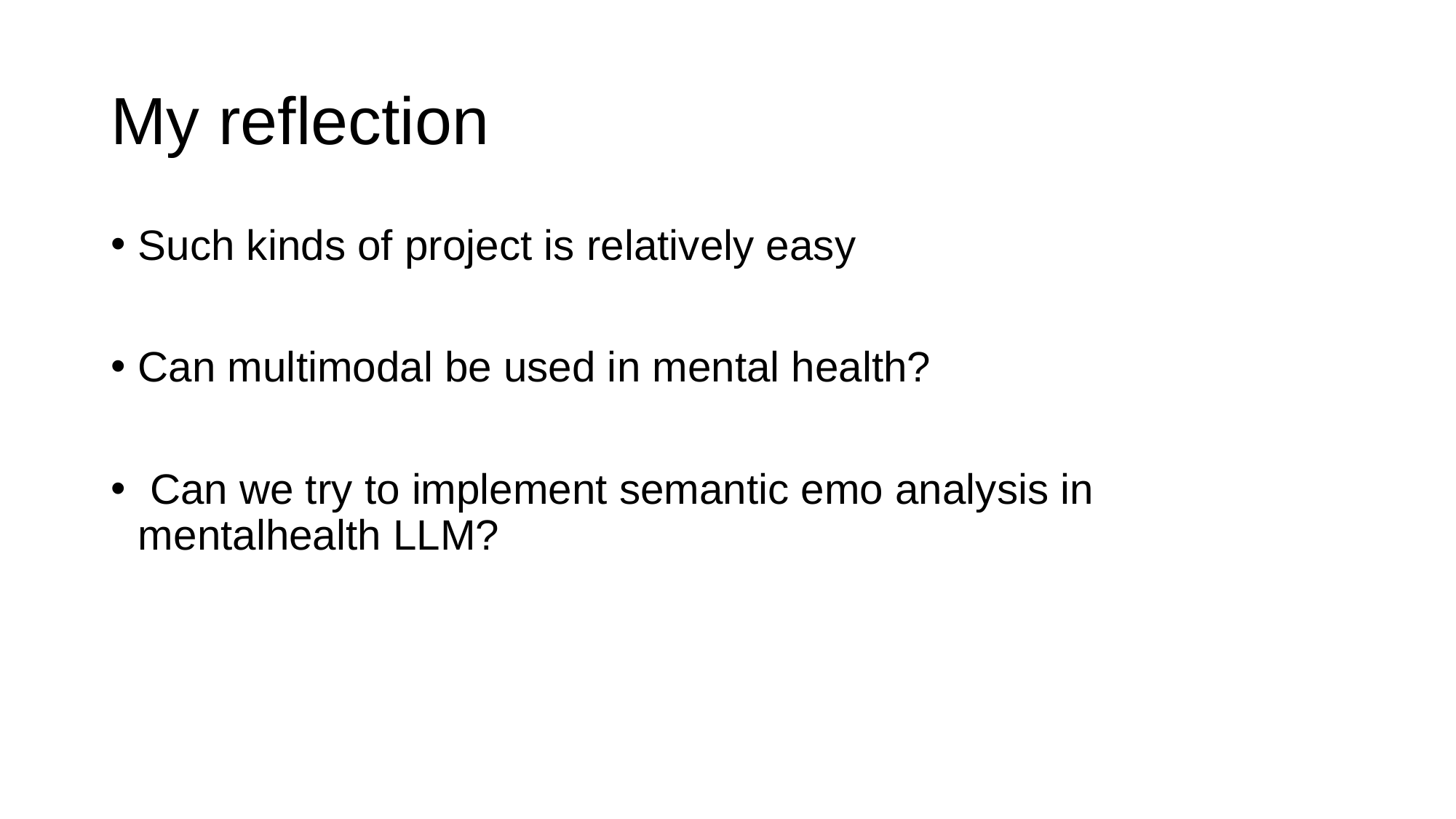

# My reflection
Such kinds of project is relatively easy

Can multimodal be used in mental health?

 Can we try to implement semantic emo analysis in mentalhealth LLM?